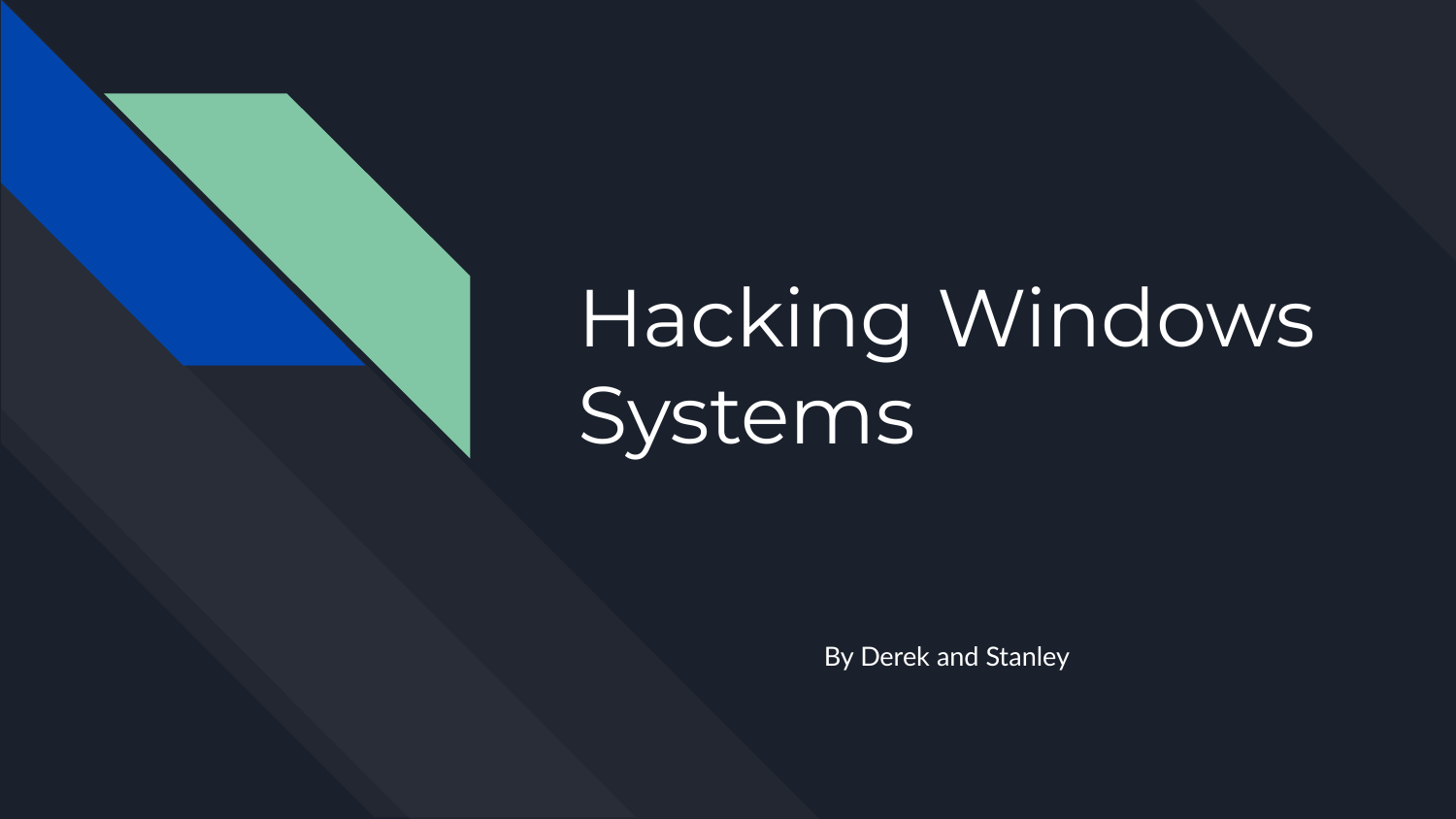

# Hacking Windows Systems
By Derek and Stanley